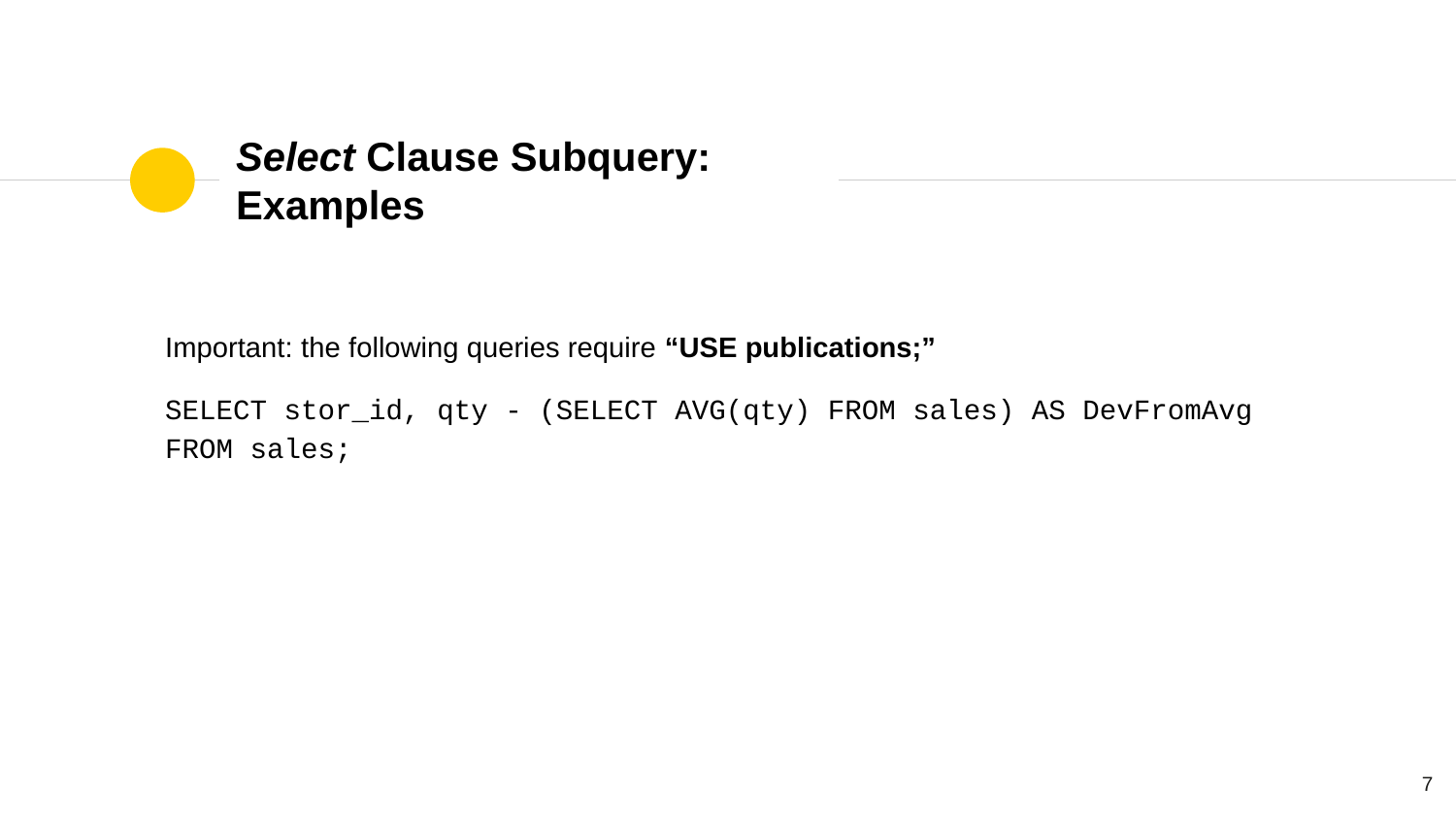

# Select Clause Subquery: Examples

Important: the following queries require “USE publications;”

SELECT stor_id, qty - (SELECT AVG(qty) FROM sales) AS DevFromAvg FROM sales;

7